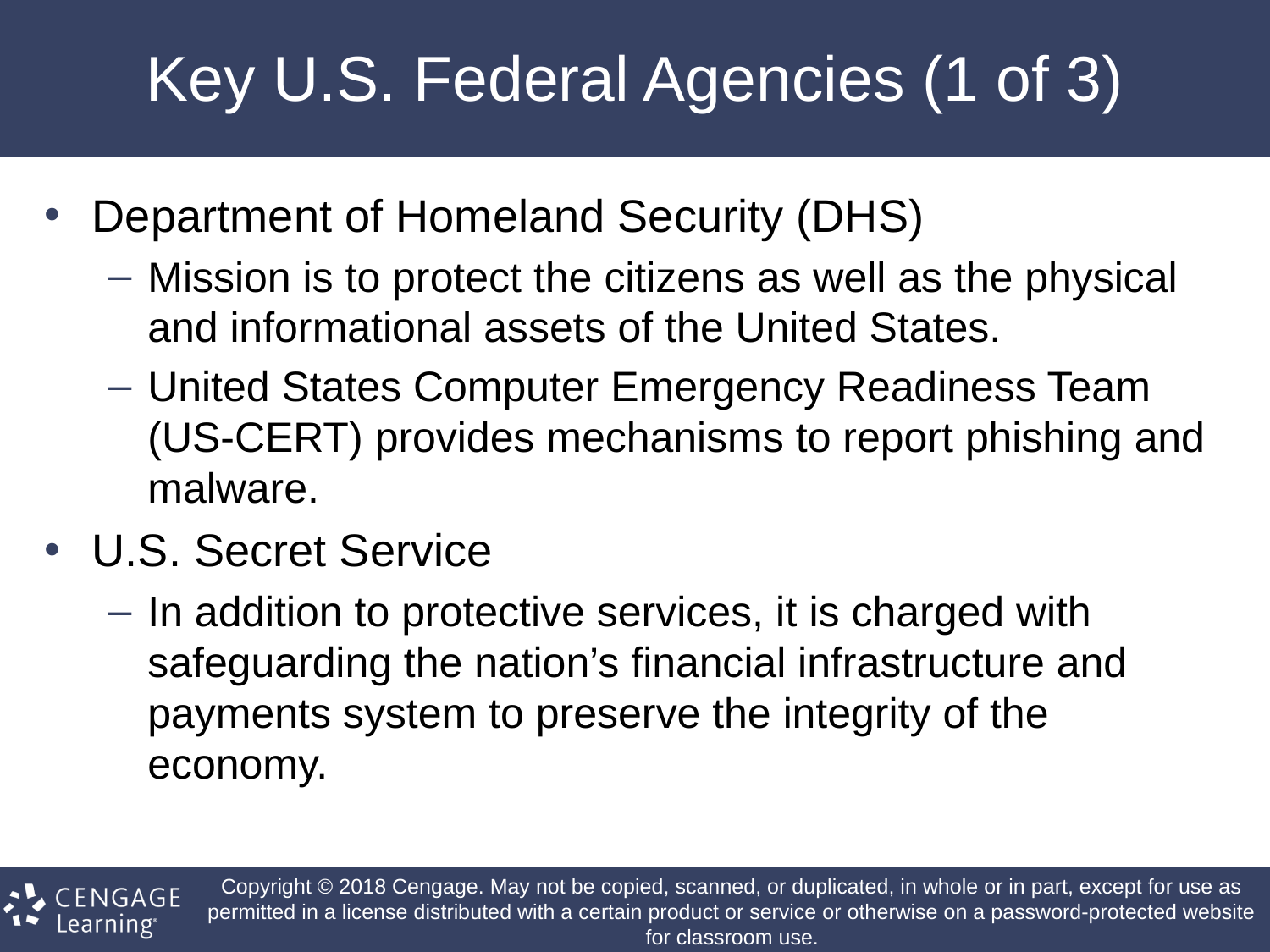

# Key U.S. Federal Agencies (1 of 3)
Department of Homeland Security (DHS)
Mission is to protect the citizens as well as the physical and informational assets of the United States.
United States Computer Emergency Readiness Team (US-CERT) provides mechanisms to report phishing and malware.
U.S. Secret Service
In addition to protective services, it is charged with safeguarding the nation’s financial infrastructure and payments system to preserve the integrity of the economy.